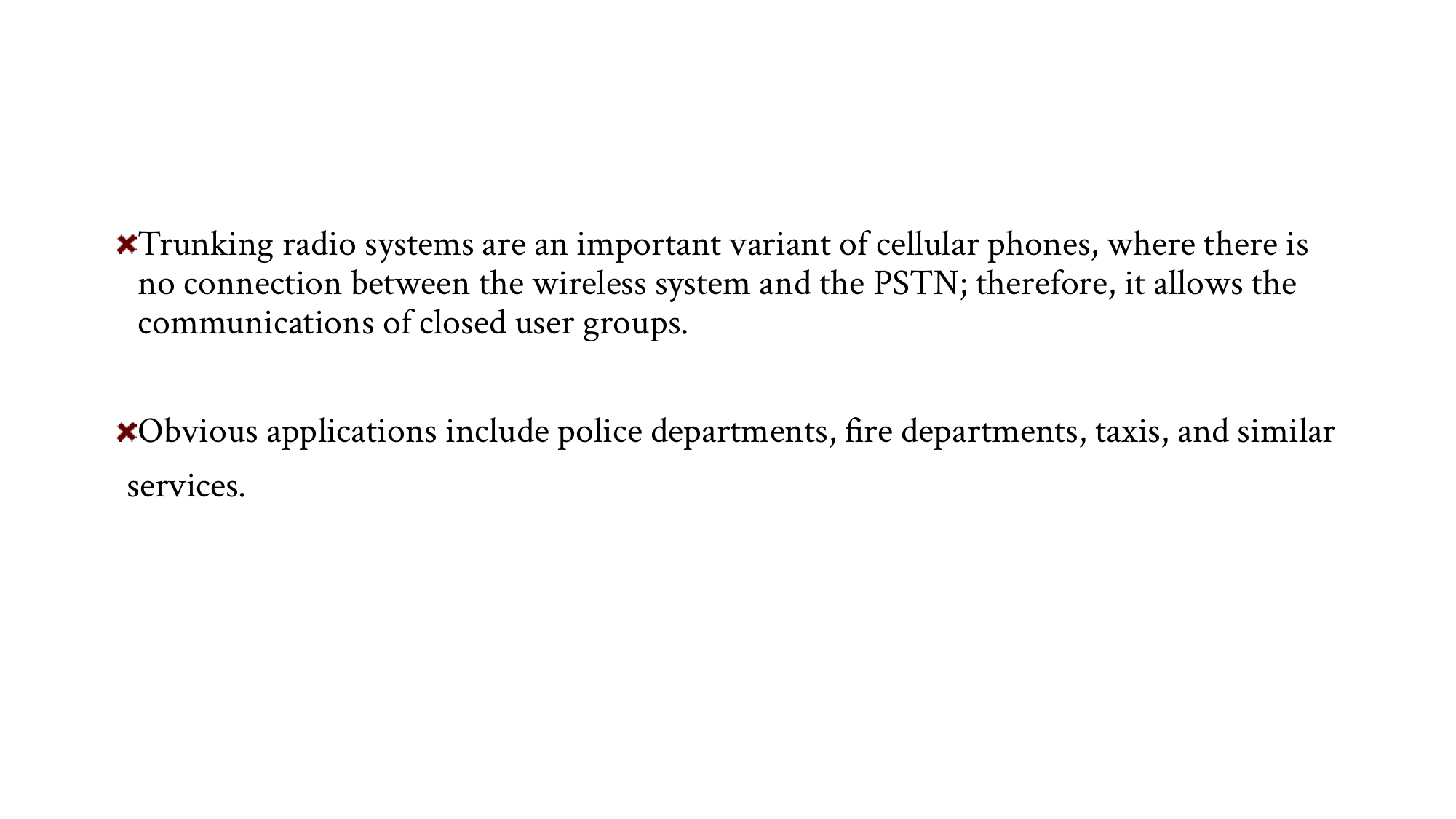

#
Trunking radio systems are an important variant of cellular phones, where there is no connection between the wireless system and the PSTN; therefore, it allows the communications of closed user groups.

Obvious applications include police departments, fire departments, taxis, and similar
  services.